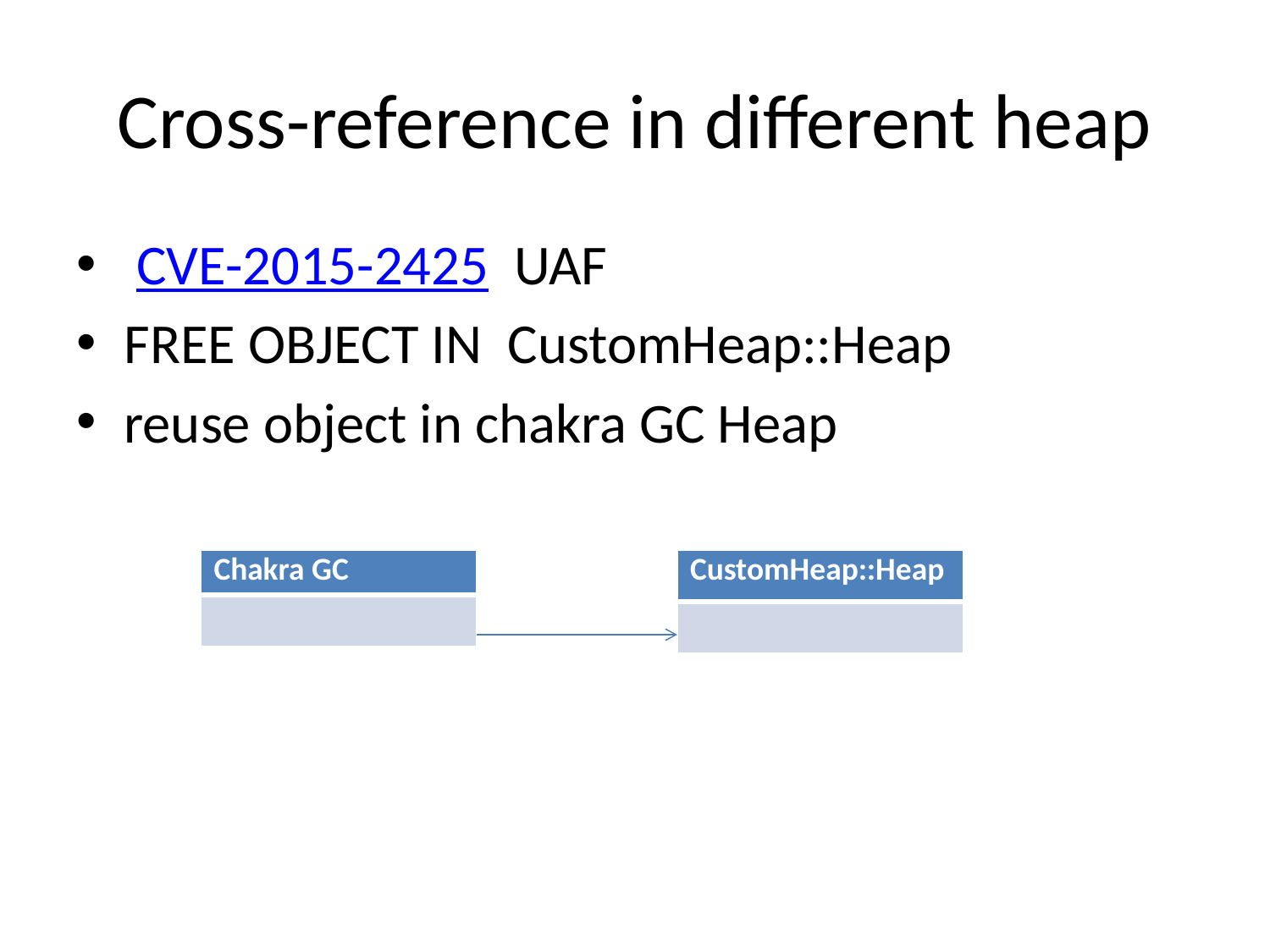

# Cross-reference in different heap
 CVE-2015-2425  UAF
FREE OBJECT IN  CustomHeap::Heap
reuse object in chakra GC Heap
| Chakra GC |
| --- |
|  |
| CustomHeap::Heap |
| --- |
|  |